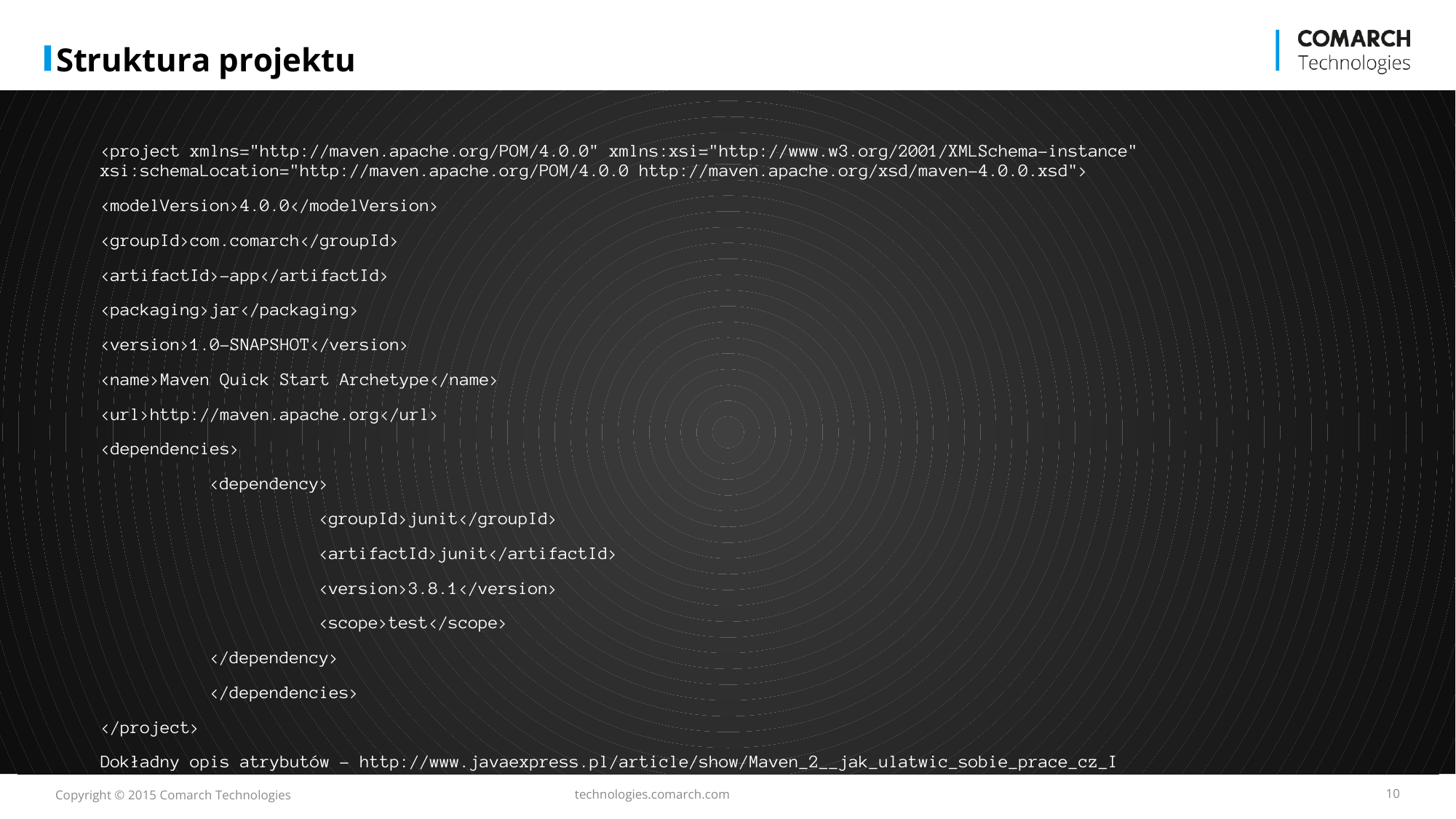

# Struktura projektu
<project xmlns="http://maven.apache.org/POM/4.0.0" xmlns:xsi="http://www.w3.org/2001/XMLSchema-instance" xsi:schemaLocation="http://maven.apache.org/POM/4.0.0 http://maven.apache.org/xsd/maven-4.0.0.xsd">
<modelVersion>4.0.0</modelVersion>
<groupId>com.comarch</groupId>
<artifactId>-app</artifactId>
<packaging>jar</packaging>
<version>1.0-SNAPSHOT</version>
<name>Maven Quick Start Archetype</name>
<url>http://maven.apache.org</url>
<dependencies>
	<dependency>
		<groupId>junit</groupId>
		<artifactId>junit</artifactId>
		<version>3.8.1</version>
		<scope>test</scope>
	</dependency>
	</dependencies>
</project>
Dokładny opis atrybutów - http://www.javaexpress.pl/article/show/Maven_2__jak_ulatwic_sobie_prace_cz_I